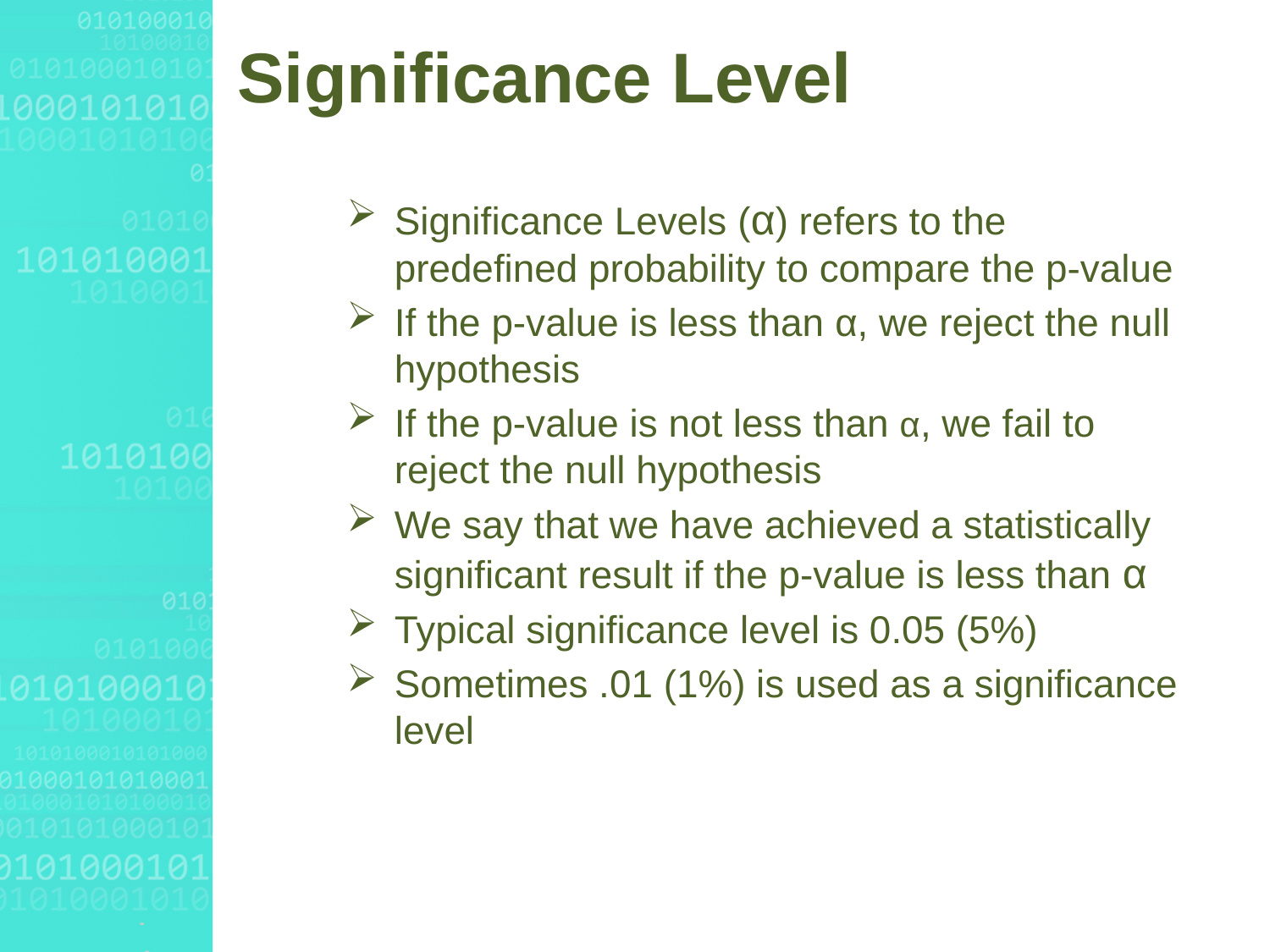

# Significance Level
Significance Levels (α) refers to the predefined probability to compare the p-value
If the p-value is less than α, we reject the null hypothesis
If the p-value is not less than α, we fail to reject the null hypothesis
We say that we have achieved a statistically significant result if the p-value is less than α
Typical significance level is 0.05 (5%)
Sometimes .01 (1%) is used as a significance level